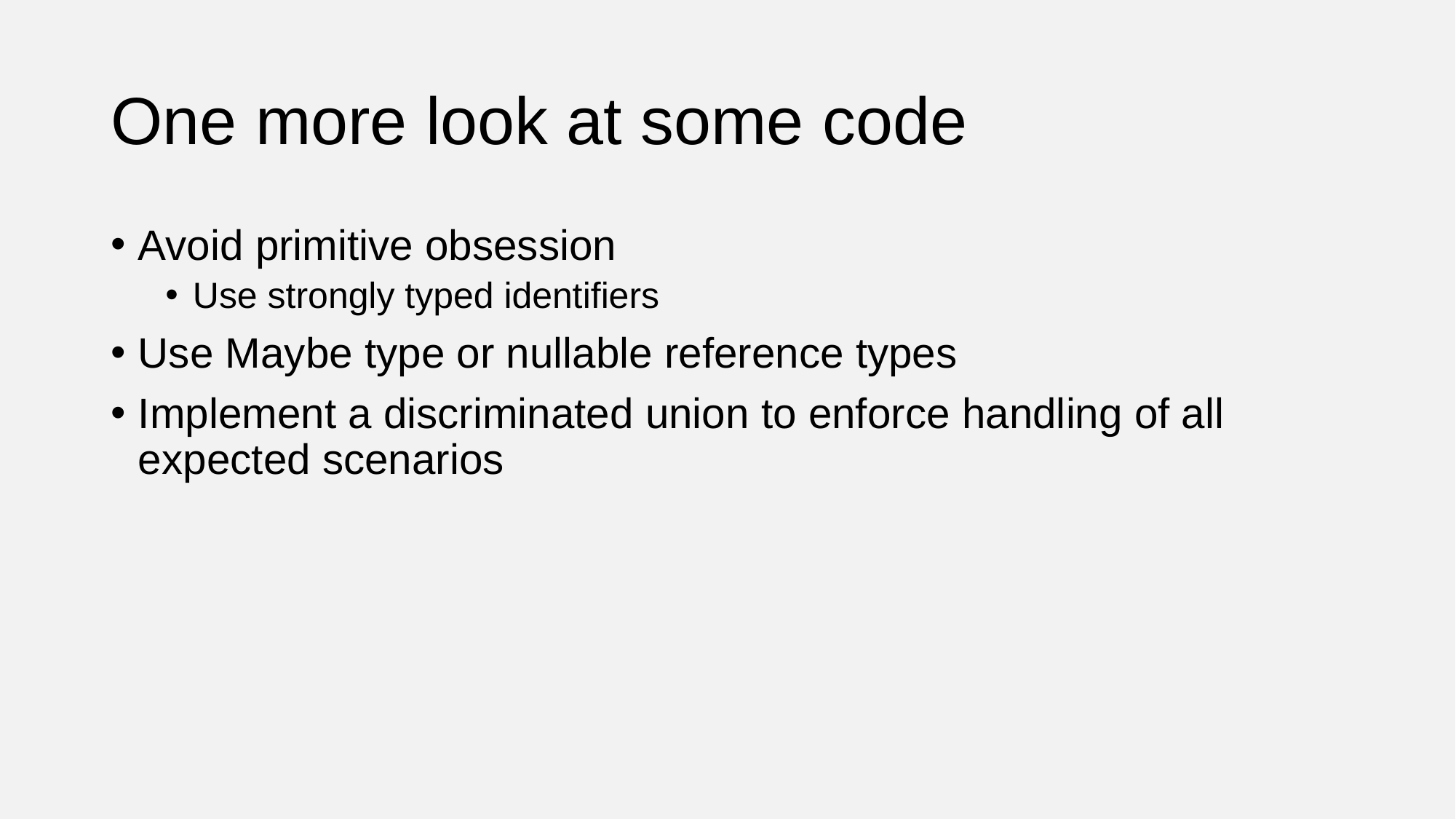

# One more look at some code
Avoid primitive obsession
Use strongly typed identifiers
Use Maybe type or nullable reference types
Implement a discriminated union to enforce handling of all expected scenarios